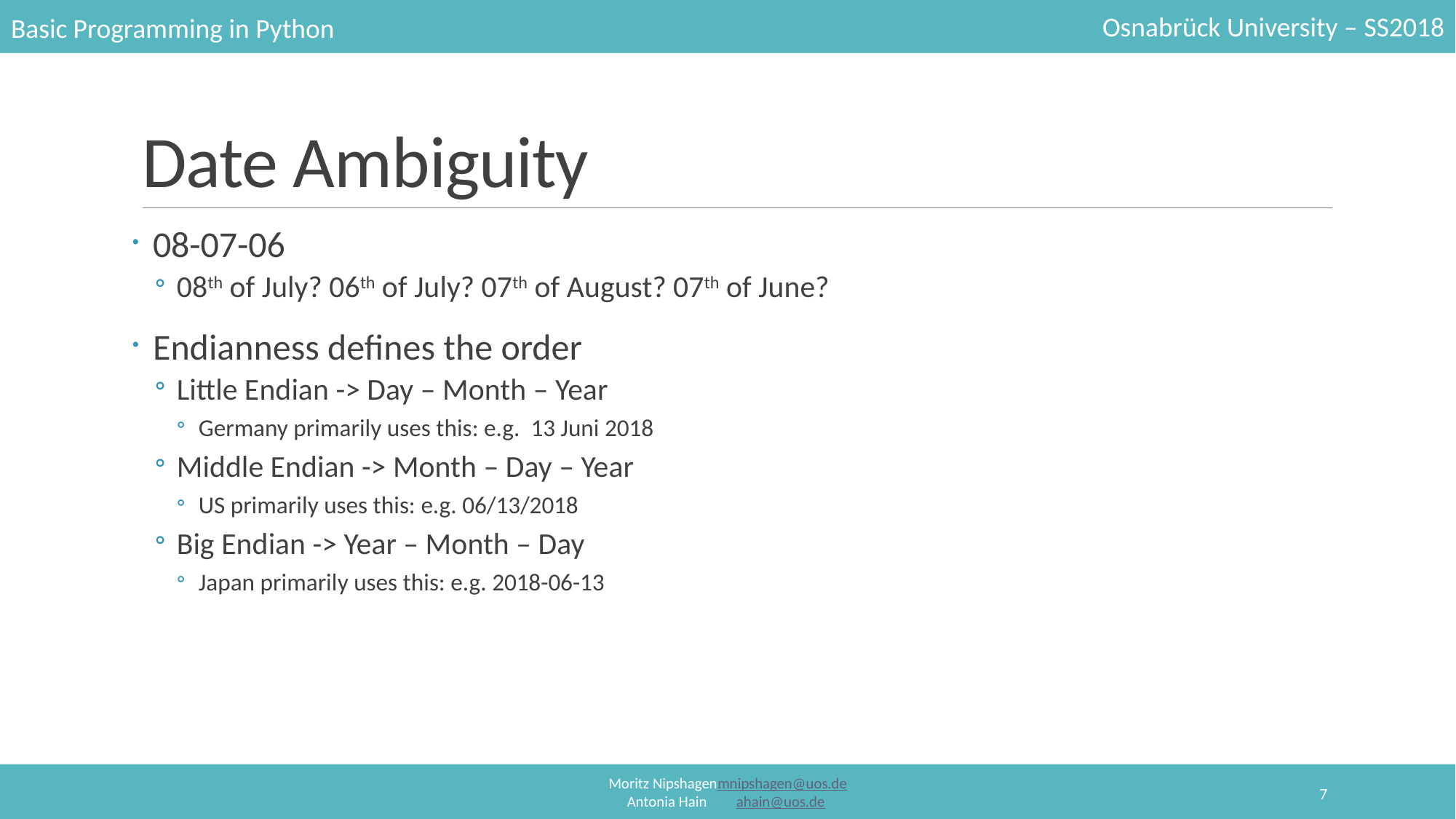

# Date Ambiguity
08-07-06
08th of July? 06th of July? 07th of August? 07th of June?
Endianness defines the order
Little Endian -> Day – Month – Year
Germany primarily uses this: e.g.  13 Juni 2018
Middle Endian -> Month – Day – Year
US primarily uses this: e.g. 06/13/2018
Big Endian -> Year – Month – Day
Japan primarily uses this: e.g. 2018-06-13
7